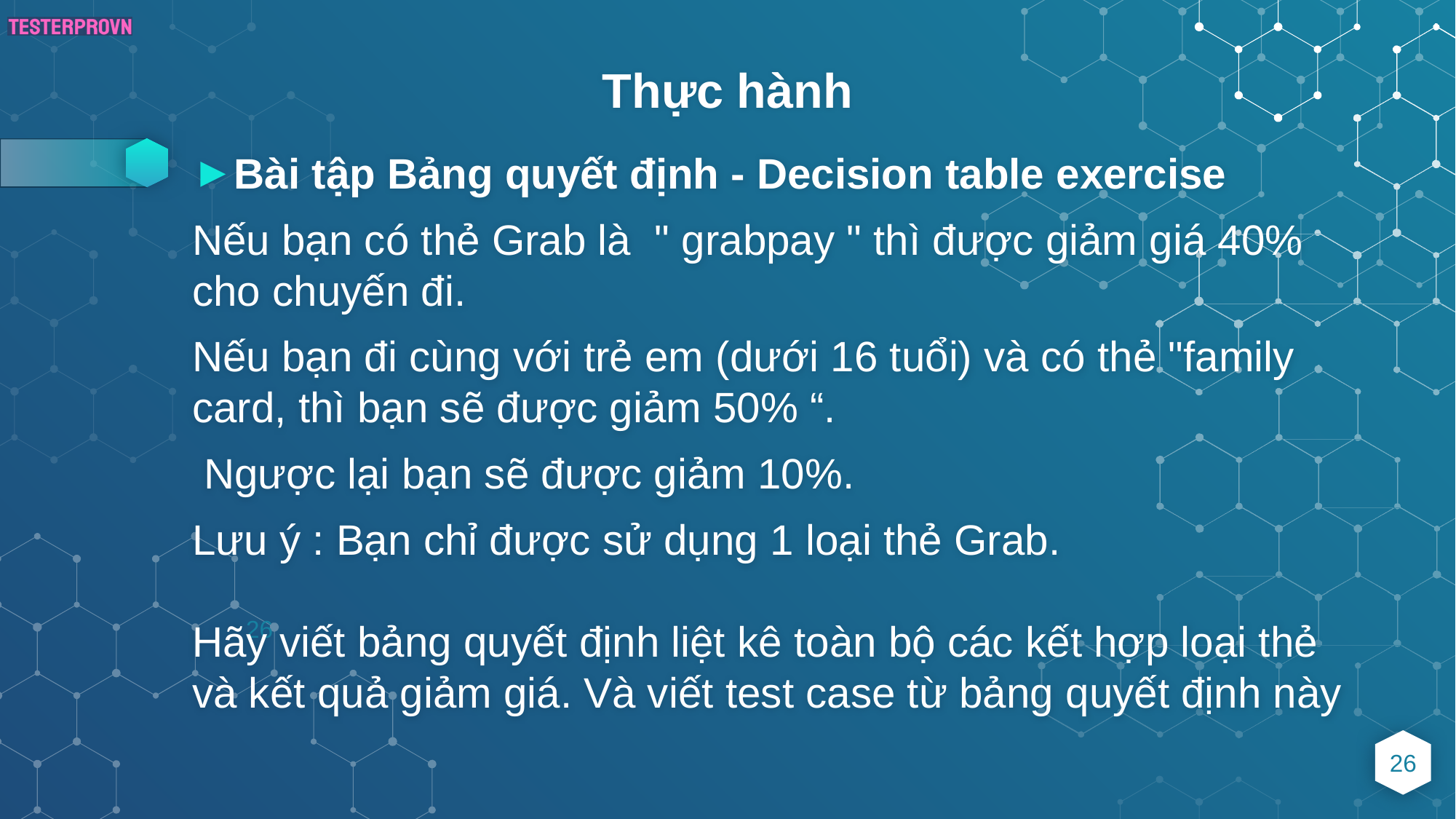

# Thực hành
Bài tập Bảng quyết định - Decision table exercise
Nếu bạn có thẻ Grab là  " grabpay " thì được giảm giá 40% cho chuyến đi.
Nếu bạn đi cùng với trẻ em (dưới 16 tuổi) và có thẻ "family card, thì bạn sẽ được giảm 50% “.
 Ngược lại bạn sẽ được giảm 10%.
Lưu ý : Bạn chỉ được sử dụng 1 loại thẻ Grab.
Hãy viết bảng quyết định liệt kê toàn bộ các kết hợp loại thẻ và kết quả giảm giá. Và viết test case từ bảng quyết định này

26